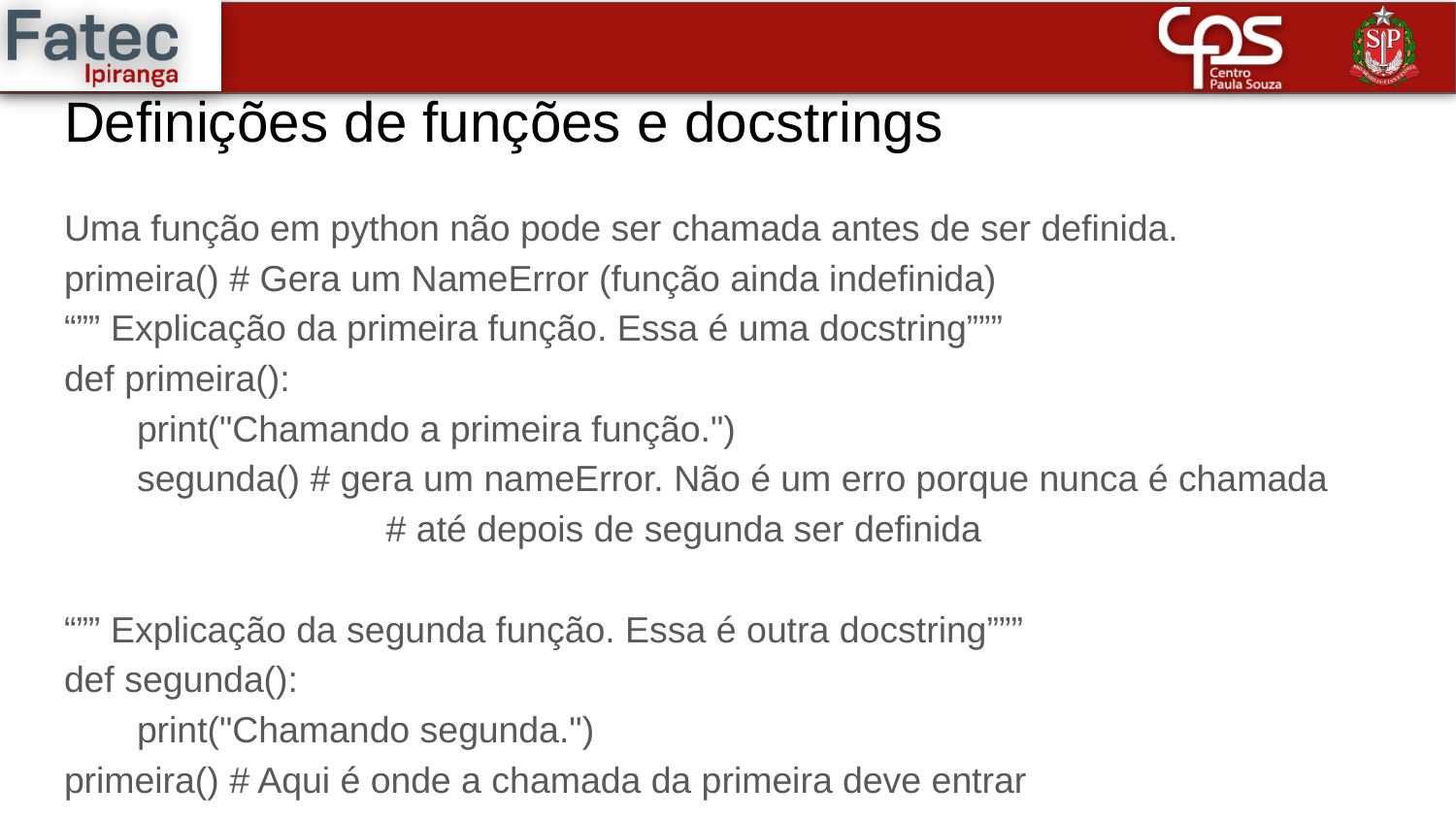

# Definições de funções e docstrings
Uma função em python não pode ser chamada antes de ser definida.
primeira() # Gera um NameError (função ainda indefinida)
“”” Explicação da primeira função. Essa é uma docstring”””
def primeira():
print("Chamando a primeira função.")
segunda() # gera um nameError. Não é um erro porque nunca é chamada
		   # até depois de segunda ser definida

“”” Explicação da segunda função. Essa é outra docstring”””
def segunda():
print("Chamando segunda.")
primeira() # Aqui é onde a chamada da primeira deve entrar